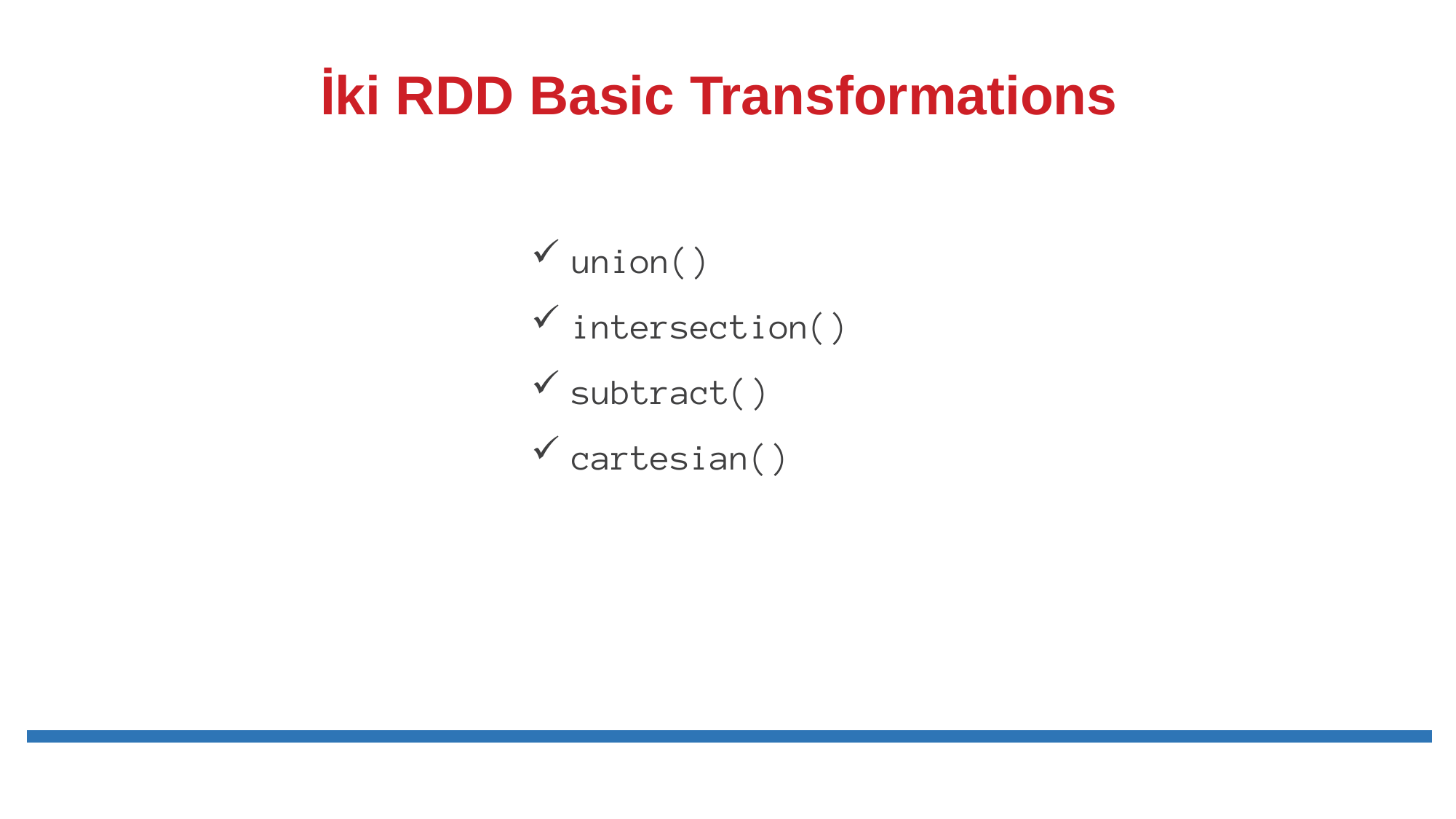

# İki RDD Basic Transformations
union()
intersection()
subtract()
cartesian()